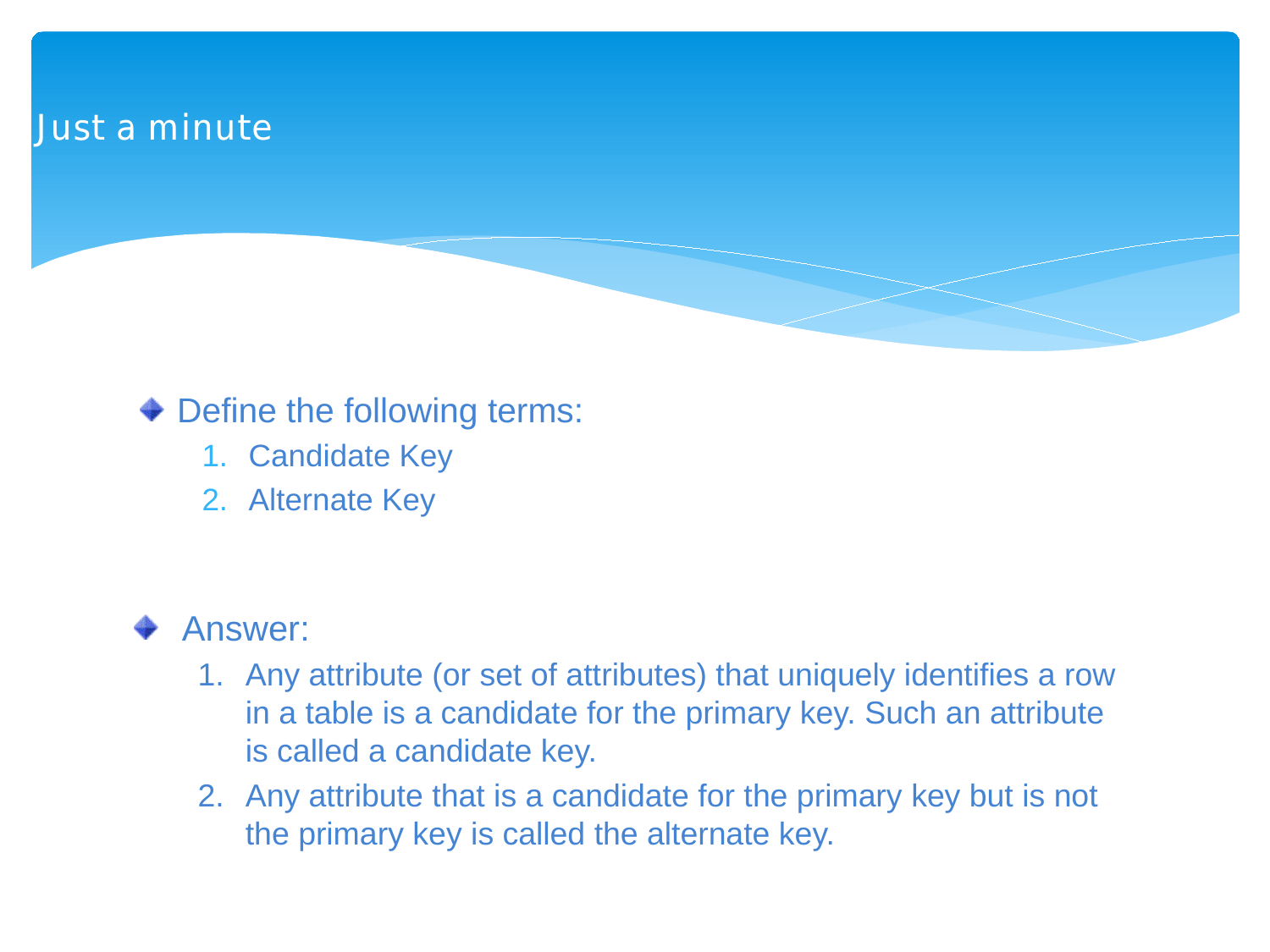

Just a minute
Define the following terms:
Candidate Key
Alternate Key
Answer:
Any attribute (or set of attributes) that uniquely identifies a row in a table is a candidate for the primary key. Such an attribute is called a candidate key.
Any attribute that is a candidate for the primary key but is not the primary key is called the alternate key.